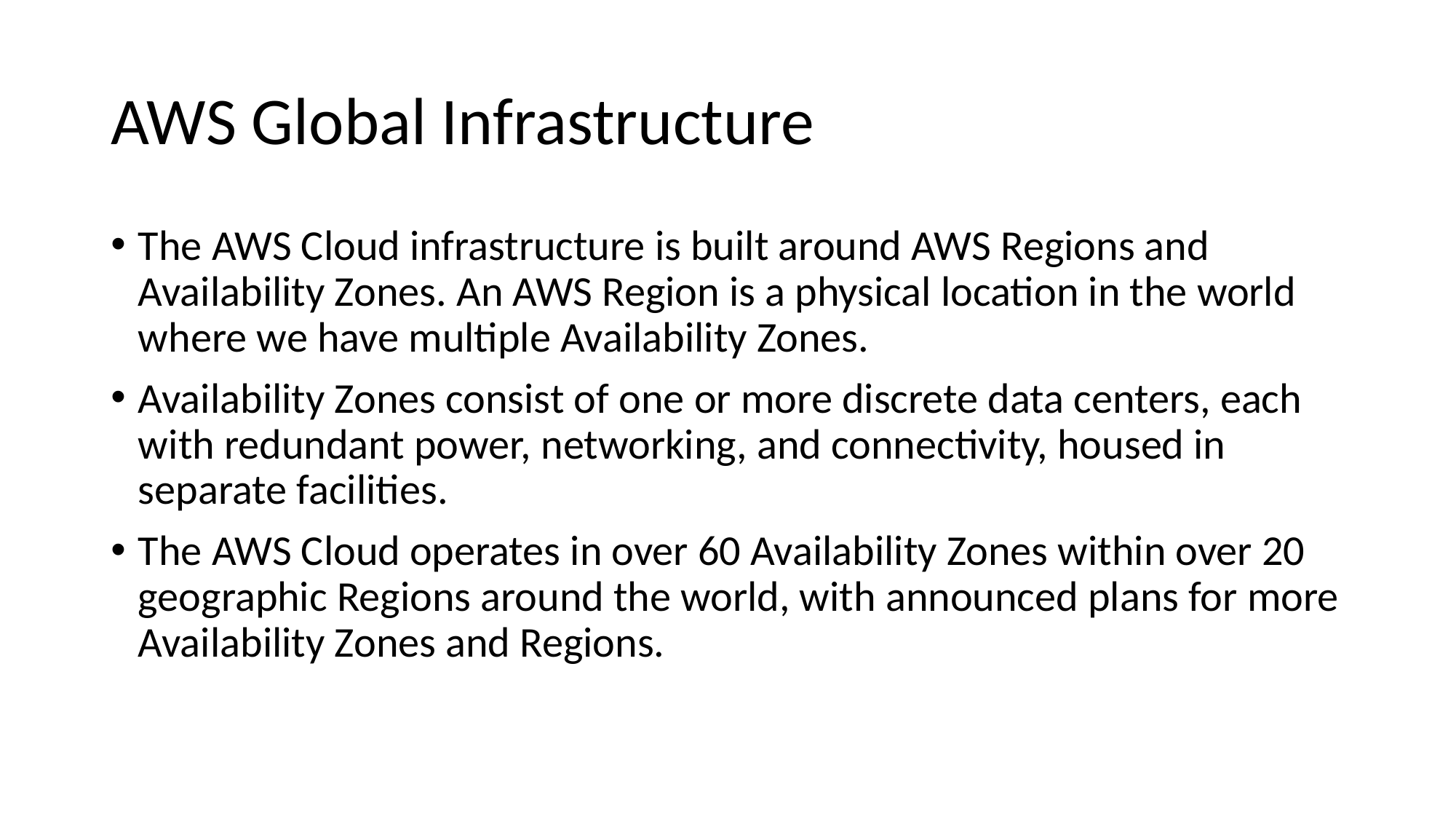

# AWS Global Infrastructure
The AWS Cloud infrastructure is built around AWS Regions and Availability Zones. An AWS Region is a physical location in the world where we have multiple Availability Zones.
Availability Zones consist of one or more discrete data centers, each with redundant power, networking, and connectivity, housed in separate facilities.
The AWS Cloud operates in over 60 Availability Zones within over 20 geographic Regions around the world, with announced plans for more Availability Zones and Regions.